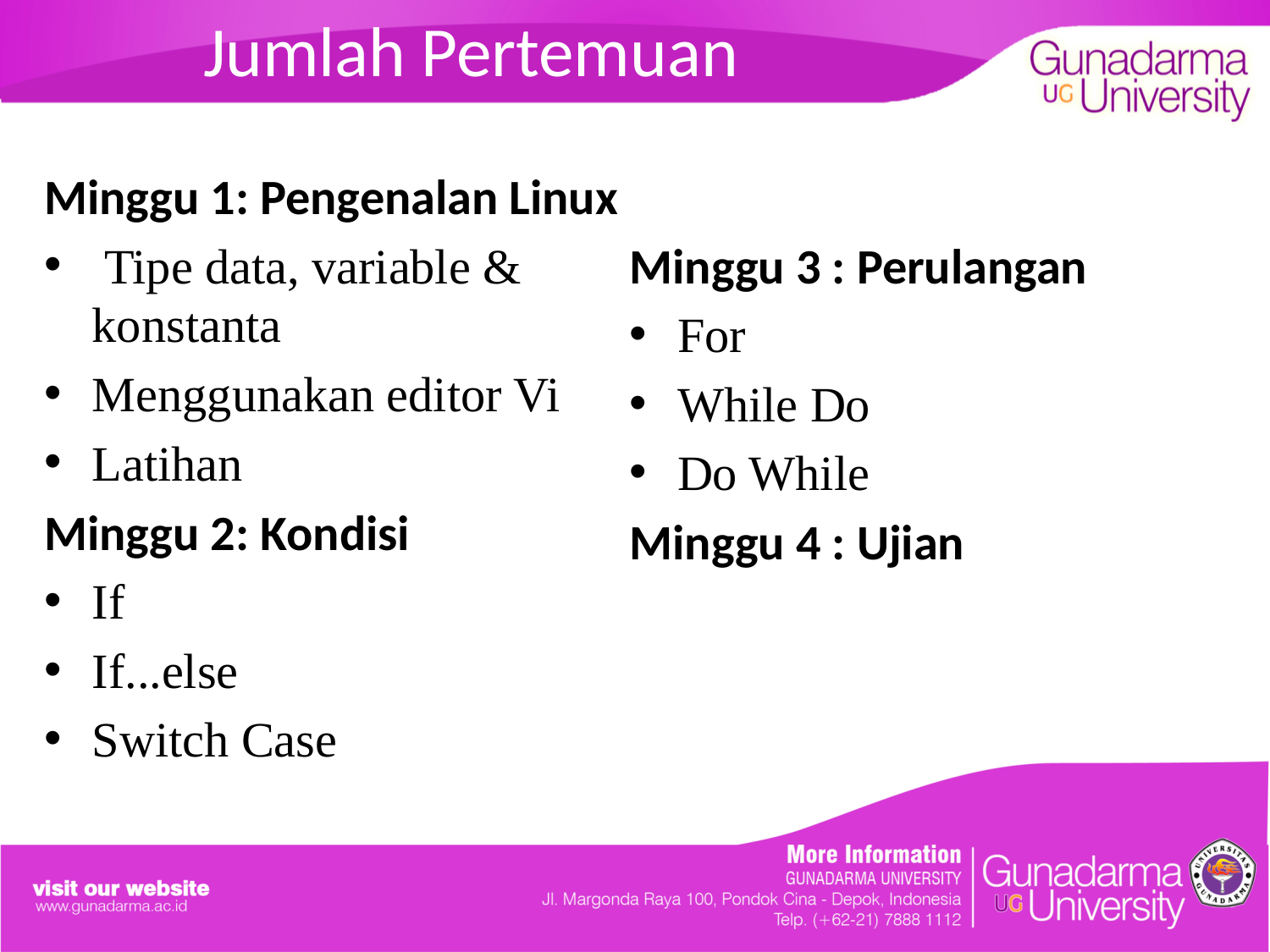

# Jumlah Pertemuan
Minggu 1: Pengenalan Linux
 Tipe data, variable & konstanta
Menggunakan editor Vi
Latihan
Minggu 2: Kondisi
If
If...else
Switch Case

Minggu 3 : Perulangan
For
While Do
Do While
Minggu 4 : Ujian